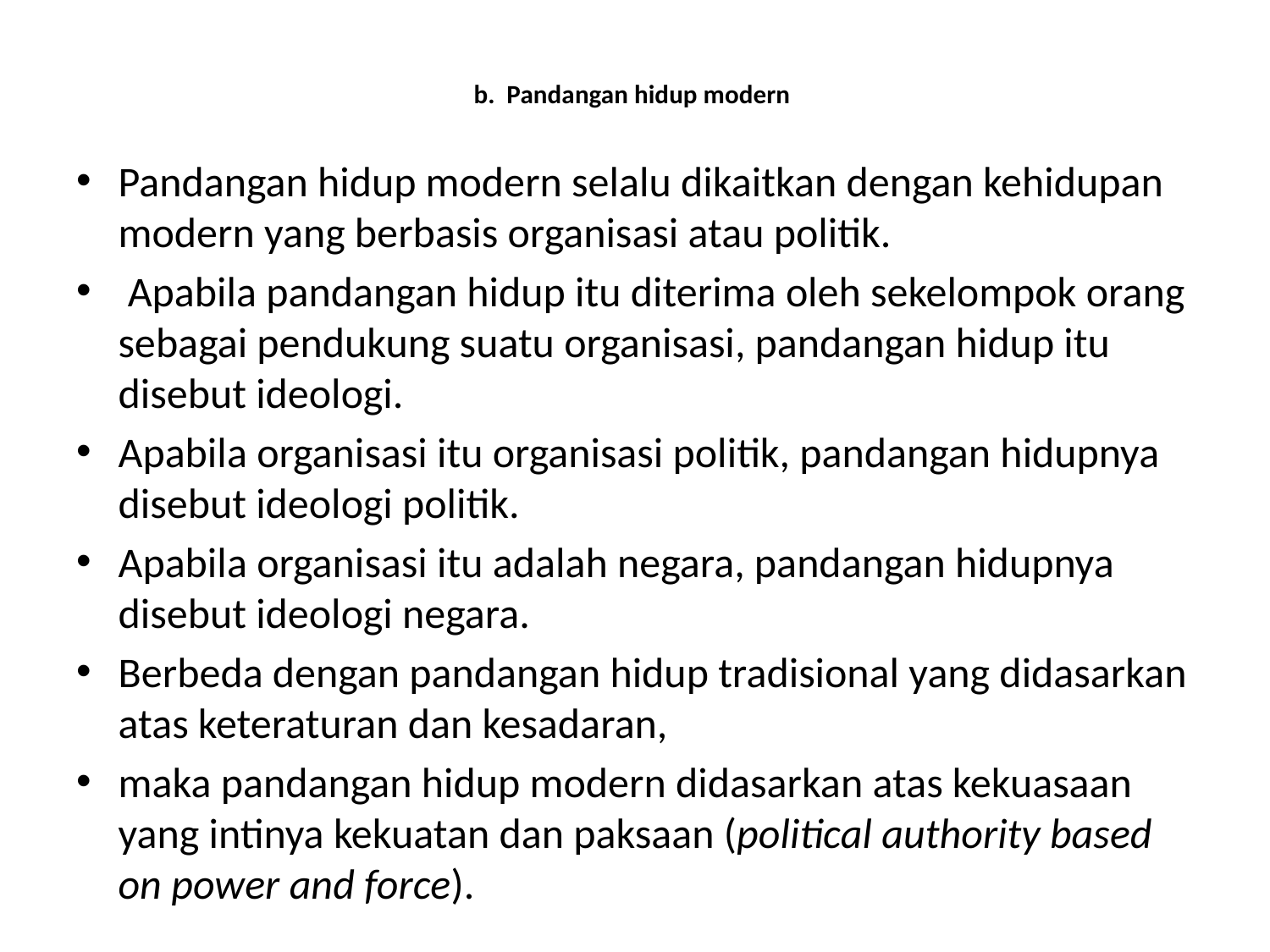

# b.  Pandangan hidup modern
Pandangan hidup modern selalu dikaitkan dengan kehidupan modern yang berbasis organisasi atau politik.
 Apabila pandangan hidup itu diterima oleh sekelompok orang sebagai pendukung suatu organisasi, pandangan hidup itu disebut ideologi.
Apabila organisasi itu organisasi politik, pandangan hidupnya disebut ideologi politik.
Apabila organisasi itu adalah negara, pandangan hidupnya disebut ideologi negara.
Berbeda dengan pandangan hidup tradisional yang didasarkan atas keteraturan dan kesadaran,
maka pandangan hidup modern didasarkan atas kekuasaan yang intinya kekuatan dan paksaan (political authority based on power and force).